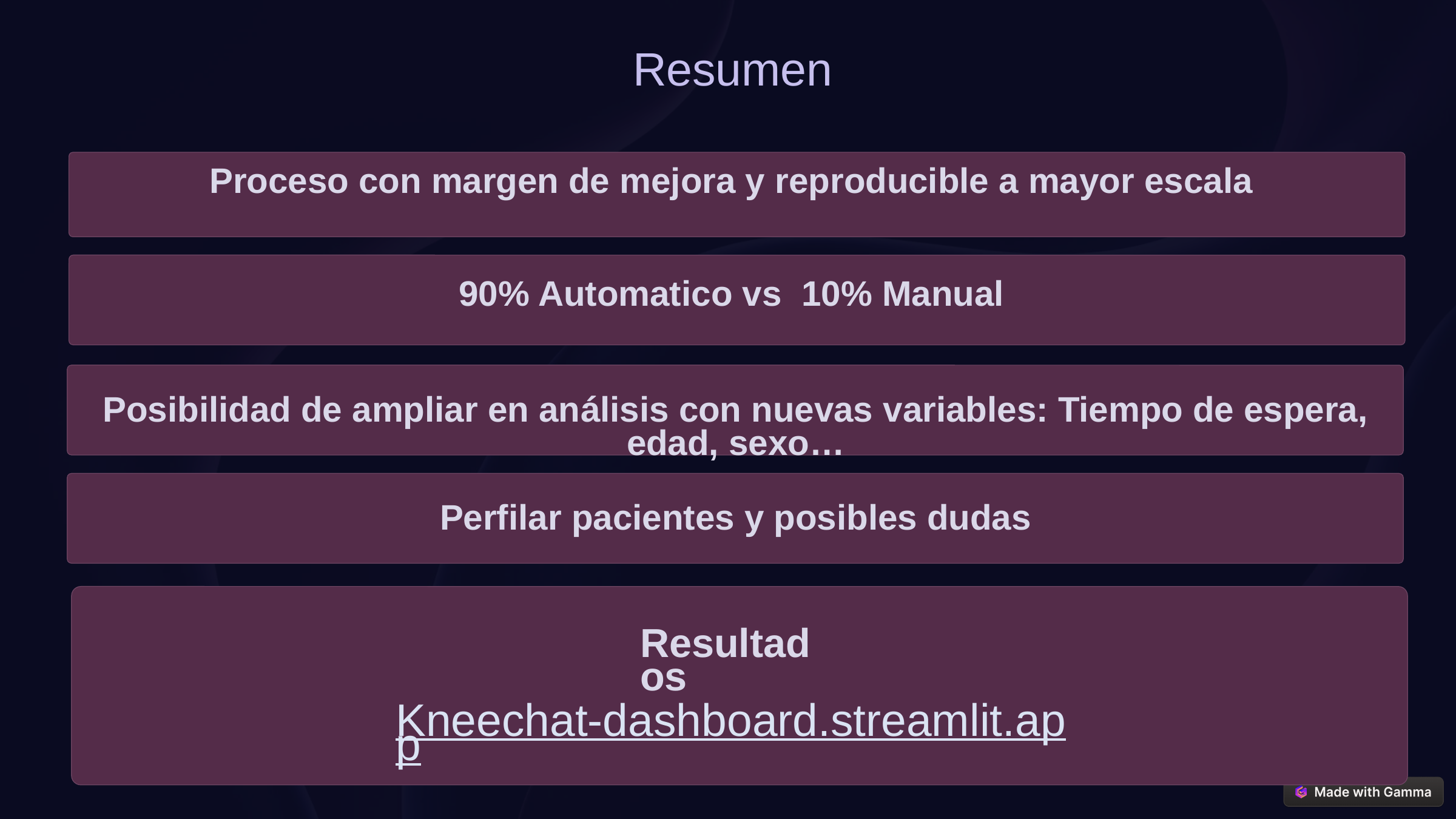

Resumen

Proceso con margen de mejora y reproducible a mayor escala

90% Automatico vs  10% Manual

Posibilidad de ampliar en análisis con nuevas variables: Tiempo de espera, edad, sexo…

Perfilar pacientes y posibles dudas

Resultados
Kneechat-dashboard.streamlit.app